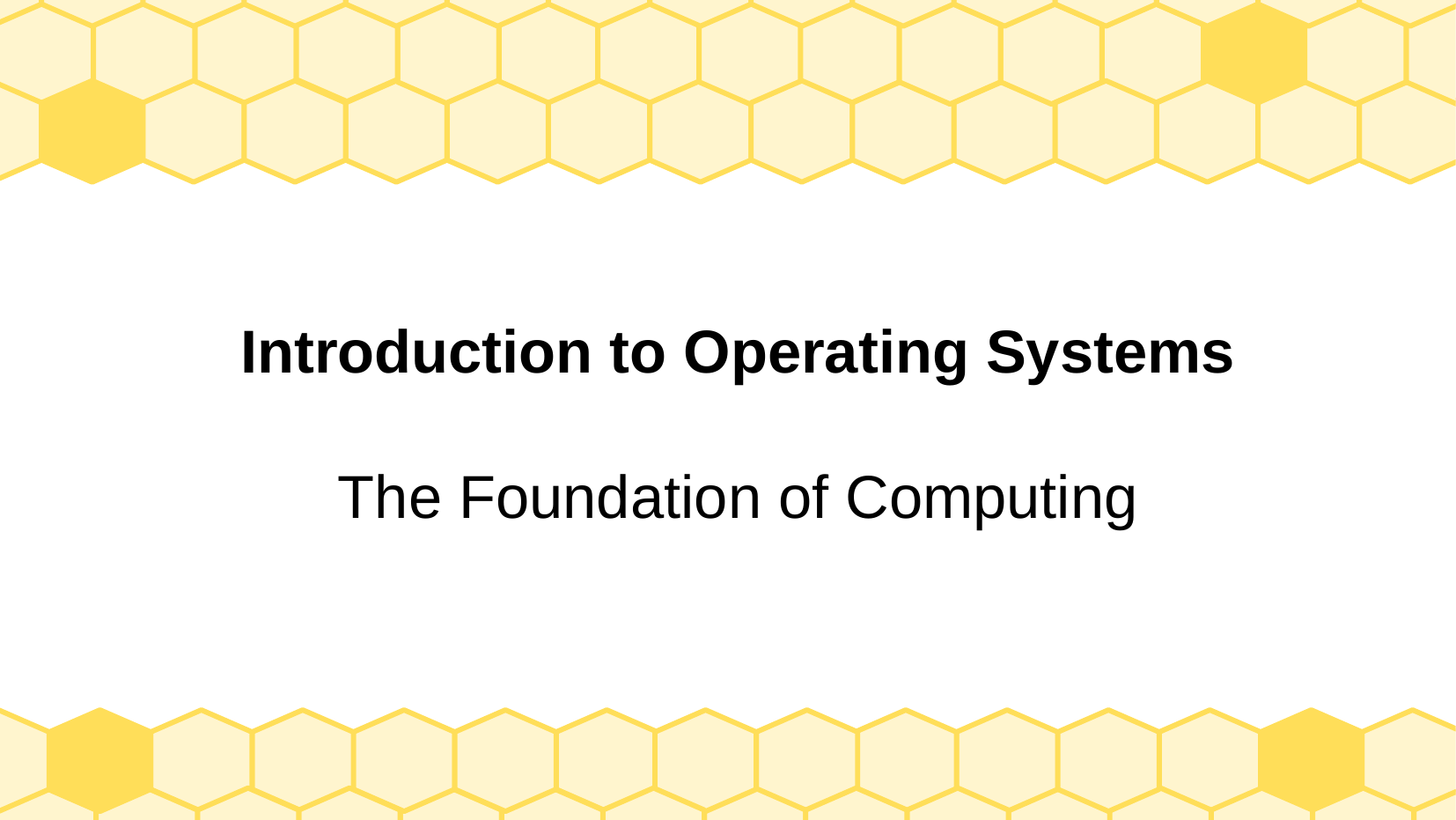

# Introduction to Operating Systems The Foundation of Computing